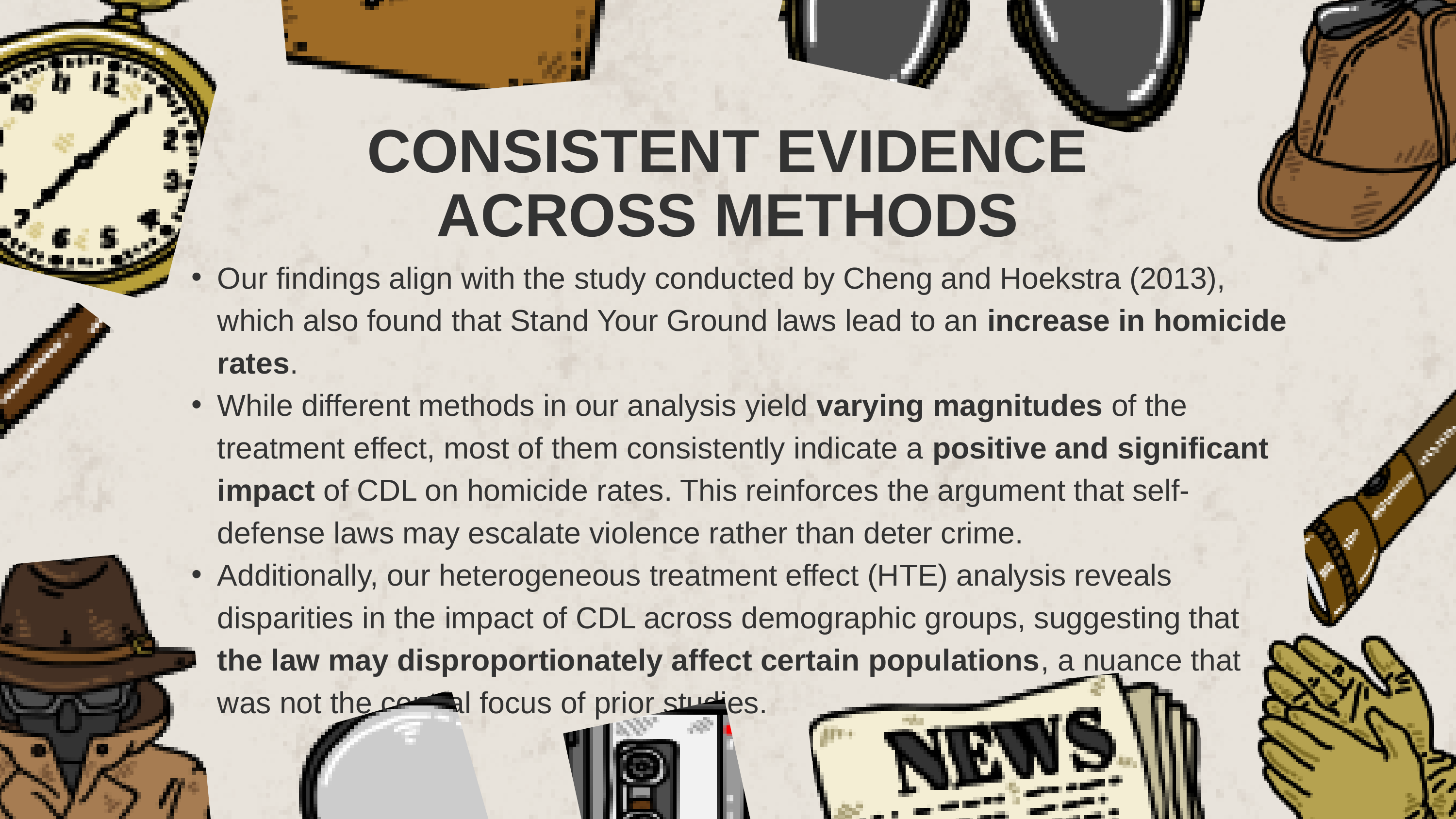

CONSISTENT EVIDENCE ACROSS METHODS
Our findings align with the study conducted by Cheng and Hoekstra (2013), which also found that Stand Your Ground laws lead to an increase in homicide rates.
While different methods in our analysis yield varying magnitudes of the treatment effect, most of them consistently indicate a positive and significant impact of CDL on homicide rates. This reinforces the argument that self-defense laws may escalate violence rather than deter crime.
Additionally, our heterogeneous treatment effect (HTE) analysis reveals disparities in the impact of CDL across demographic groups, suggesting that the law may disproportionately affect certain populations, a nuance that was not the central focus of prior studies.